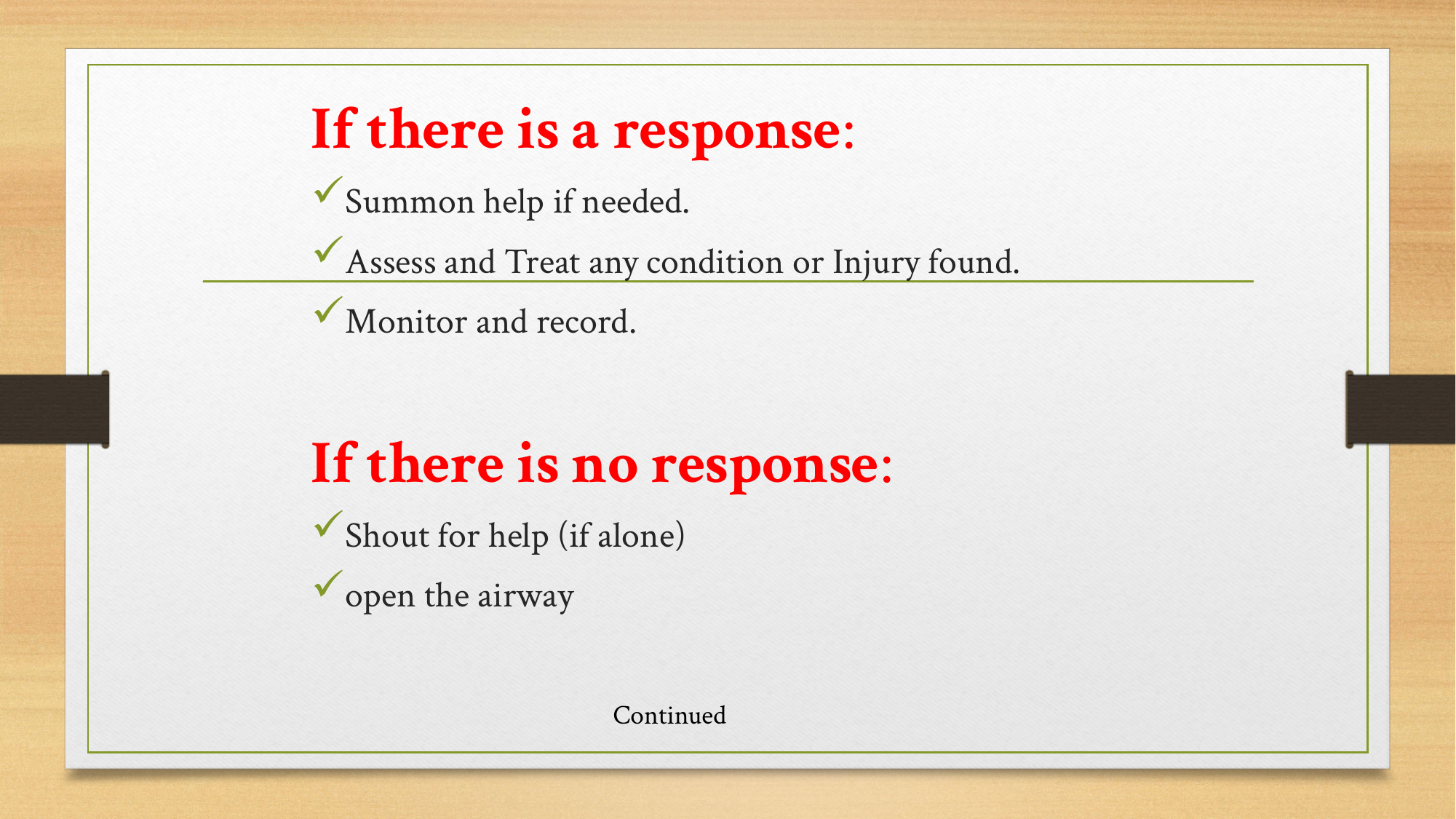

If there is a response:
Summon help if needed.
Assess and Treat any condition or Injury found.
Monitor and record.

If there is no response:
Shout for help (if alone)
open the airway
Continued